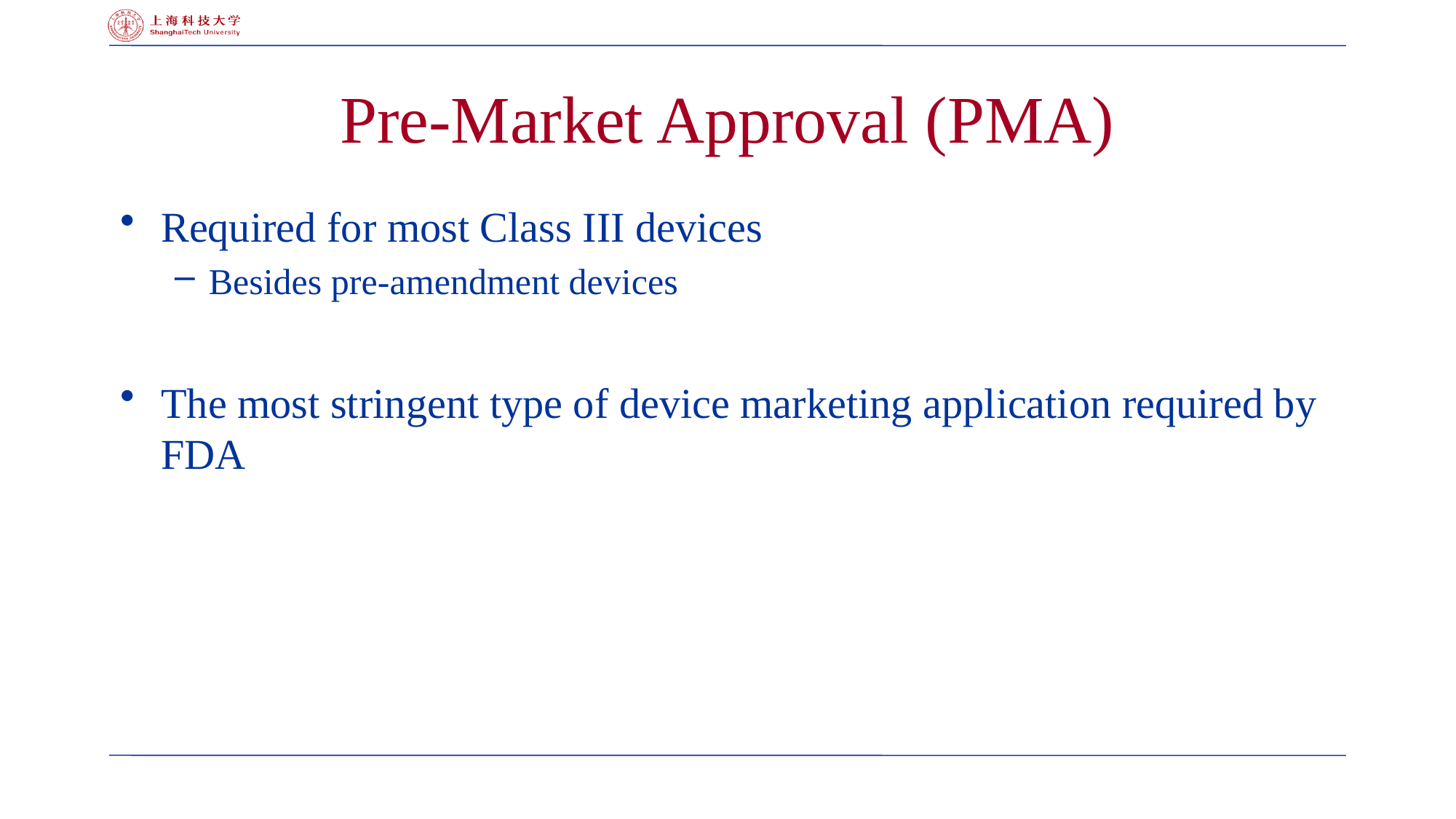

# Pre-Market Approval (PMA)
Required for most Class III devices
Besides pre-amendment devices

The most stringent type of device marketing application required by FDA
46